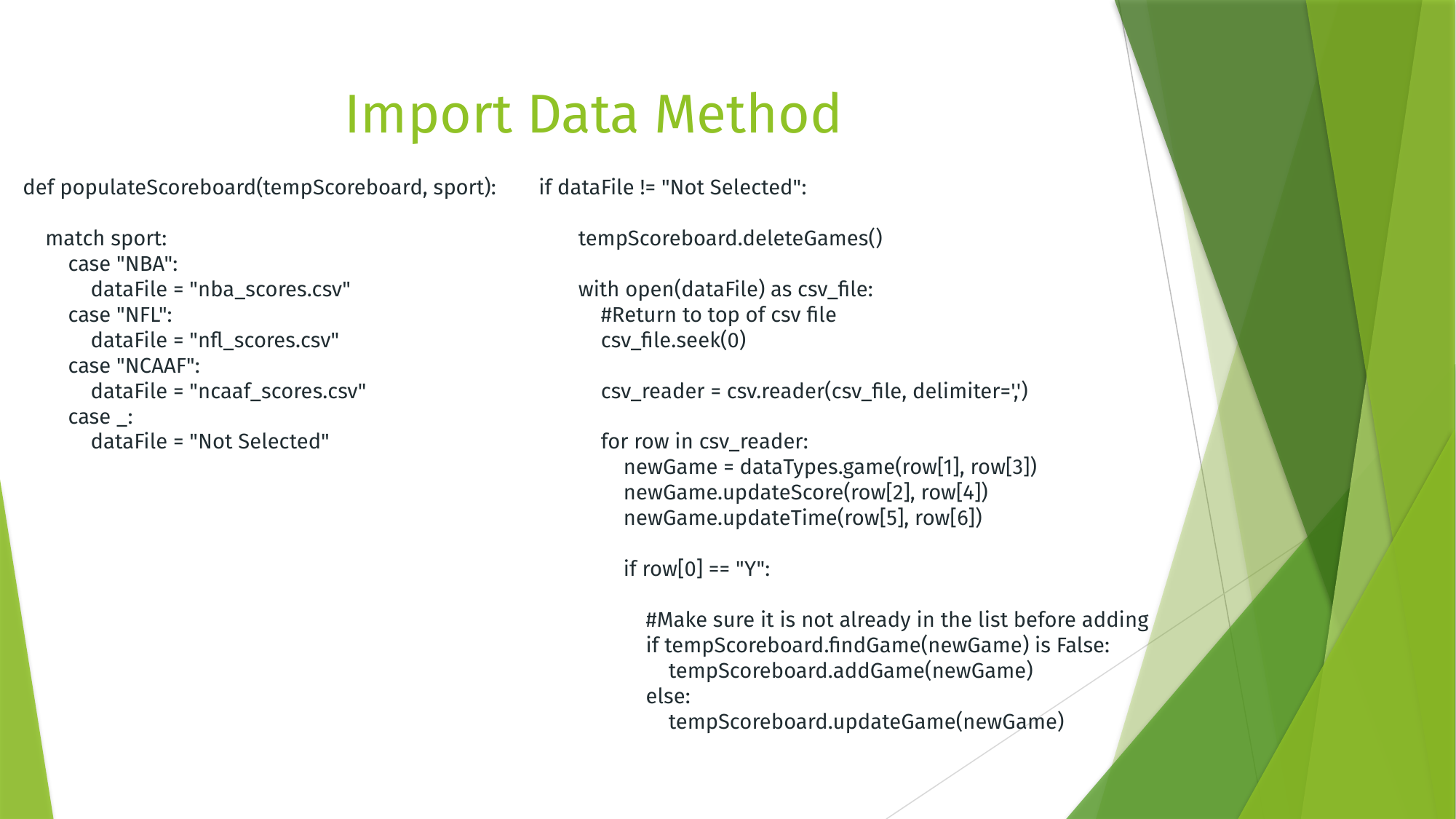

# Import Data Method
def populateScoreboard(tempScoreboard, sport):

    match sport:
        case "NBA":
            dataFile = "nba_scores.csv"
        case "NFL":
            dataFile = "nfl_scores.csv"
        case "NCAAF":
            dataFile = "ncaaf_scores.csv"
        case _:
            dataFile = "Not Selected"
 if dataFile != "Not Selected":

        tempScoreboard.deleteGames()

        with open(dataFile) as csv_file:
            #Return to top of csv file
            csv_file.seek(0)

            csv_reader = csv.reader(csv_file, delimiter=',')

            for row in csv_reader:
                newGame = dataTypes.game(row[1], row[3])
                newGame.updateScore(row[2], row[4])
                newGame.updateTime(row[5], row[6])

                if row[0] == "Y":

                    #Make sure it is not already in the list before adding
                    if tempScoreboard.findGame(newGame) is False:
                        tempScoreboard.addGame(newGame)
                    else:
                        tempScoreboard.updateGame(newGame)